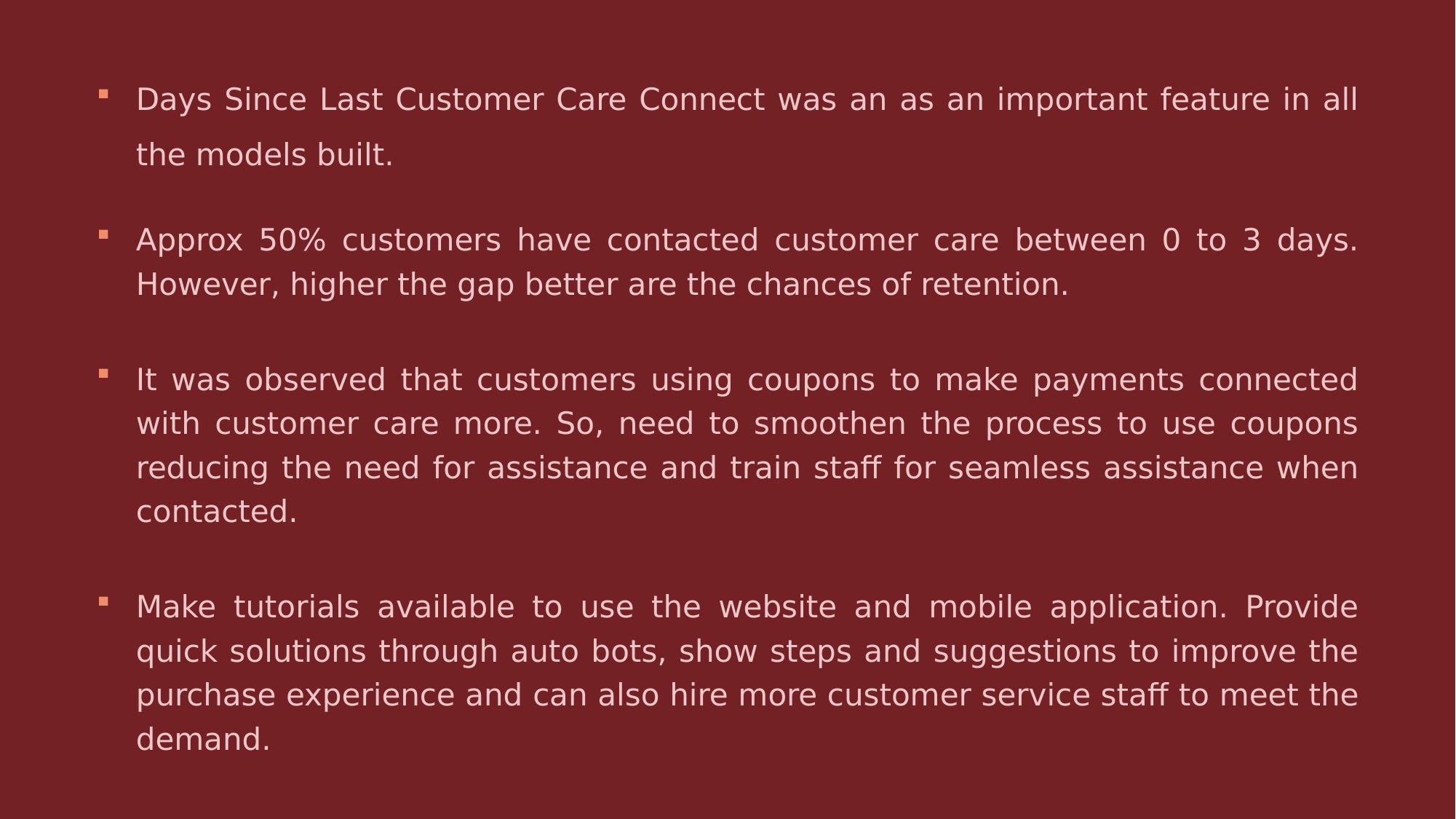

Days Since Last Customer Care Connect was an as an important feature in all the models built.

Approx 50% customers have contacted customer care between 0 to 3 days. However, higher the gap better are the chances of retention.

It was observed that customers using coupons to make payments connected with customer care more. So, need to smoothen the process to use coupons reducing the need for assistance and train staff for seamless assistance when contacted.

Make tutorials available to use the website and mobile application. Provide quick solutions through auto bots, show steps and suggestions to improve the purchase experience and can also hire more customer service staff to meet the demand.